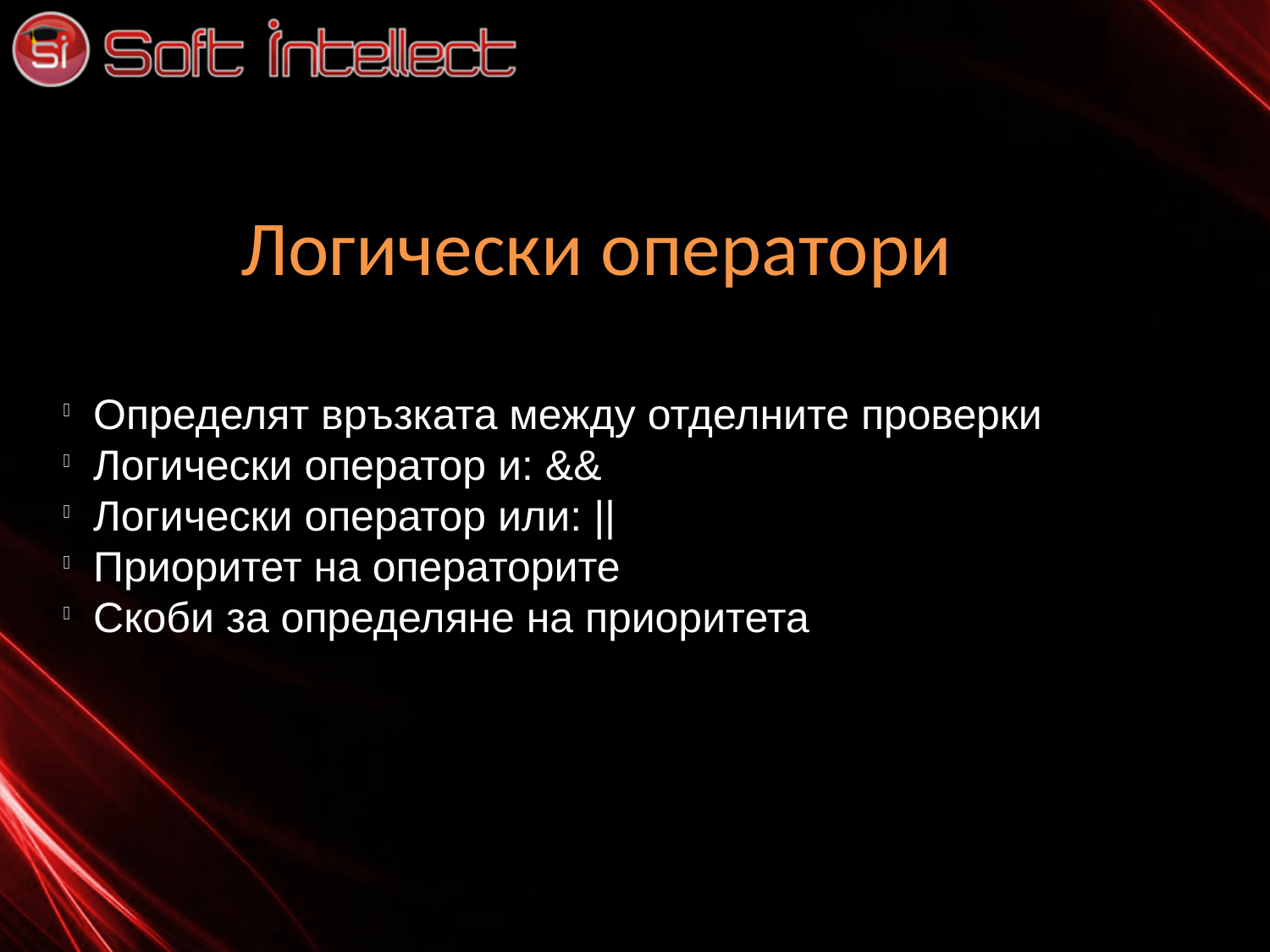

Логически оператори

Определят връзката между отделните проверки
Логически оператор и: &&
Логически оператор или: ||
Приоритет на операторите
Скоби за определяне на приоритета